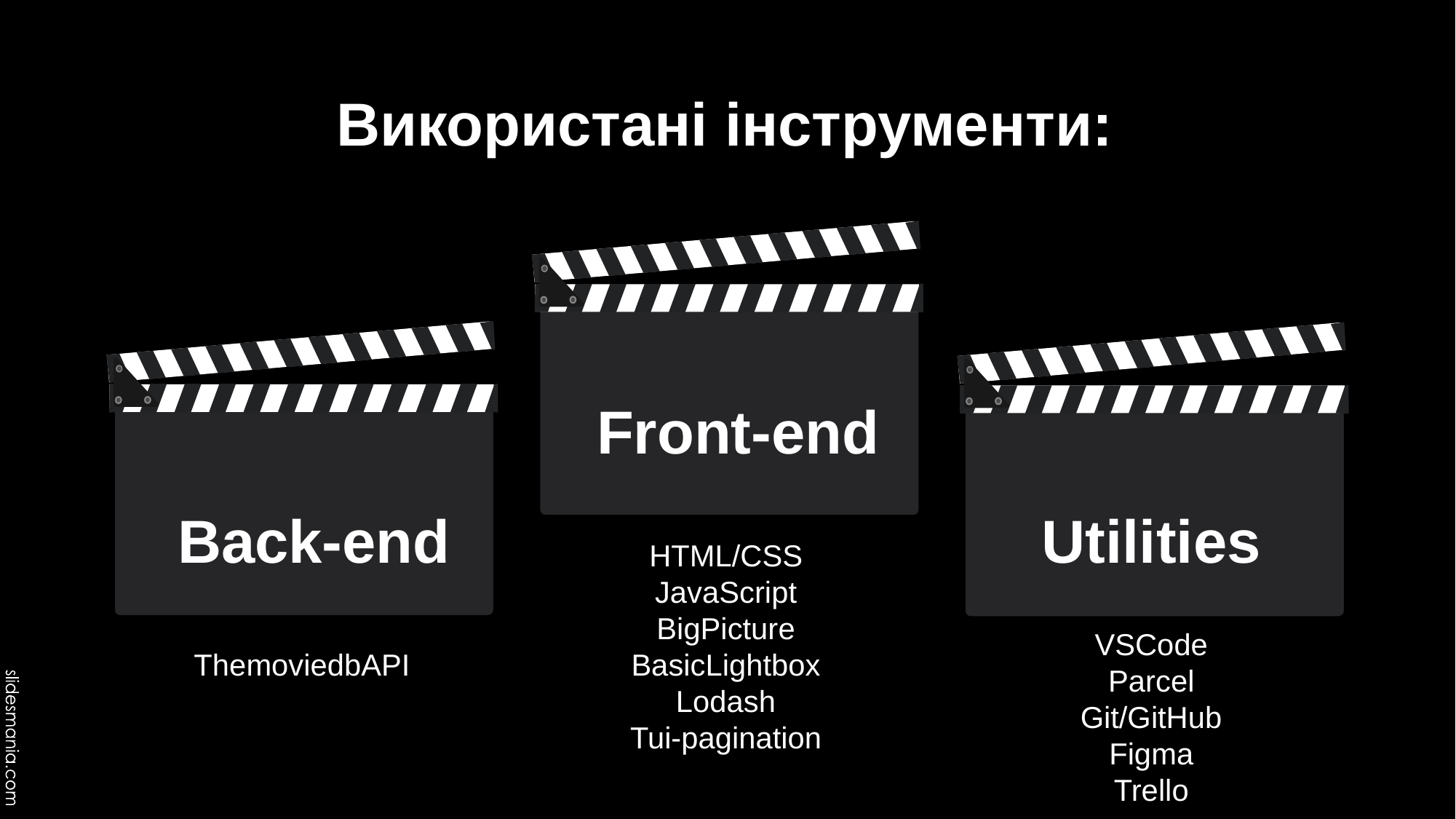

Використані інструменти:
Front-end
# Back-end
Utilities
HTML/CSS
JavaScript
BigPicture
BasicLightbox
Lodash
Tui-pagination

VSCode
Parcel
Git/GitHub
Figma
Trello
ThemoviedbAPI